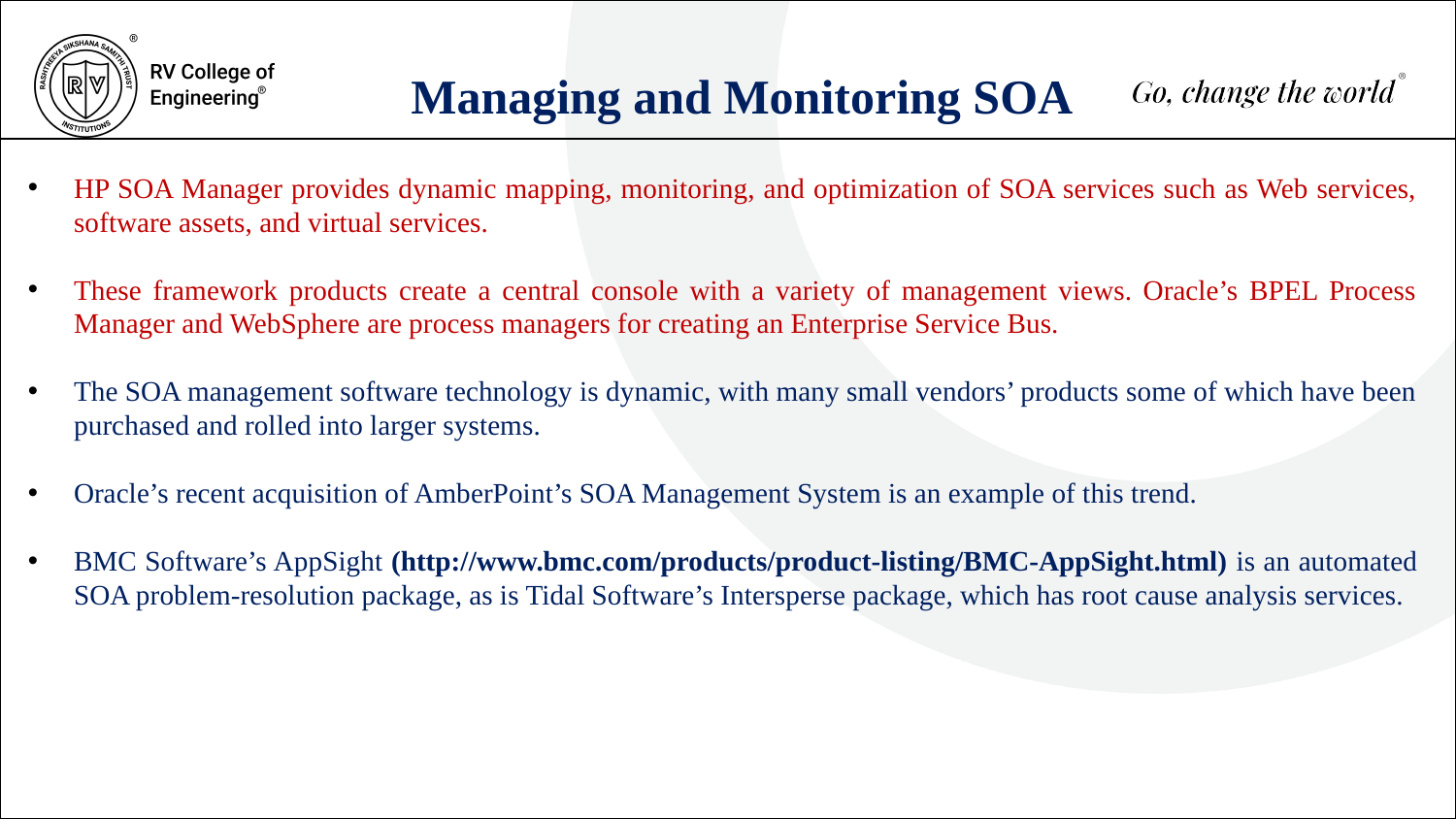

Managing and Monitoring SOA

HP SOA Manager provides dynamic mapping, monitoring, and optimization of SOA services such as Web services, software assets, and virtual services.

These framework products create a central console with a variety of management views. Oracle’s BPEL Process Manager and WebSphere are process managers for creating an Enterprise Service Bus.

The SOA management software technology is dynamic, with many small vendors’ products some of which have been purchased and rolled into larger systems.

Oracle’s recent acquisition of AmberPoint’s SOA Management System is an example of this trend.

BMC Software’s AppSight (http://www.bmc.com/products/product-listing/BMC-AppSight.html) is an automated SOA problem-resolution package, as is Tidal Software’s Intersperse package, which has root cause analysis services.